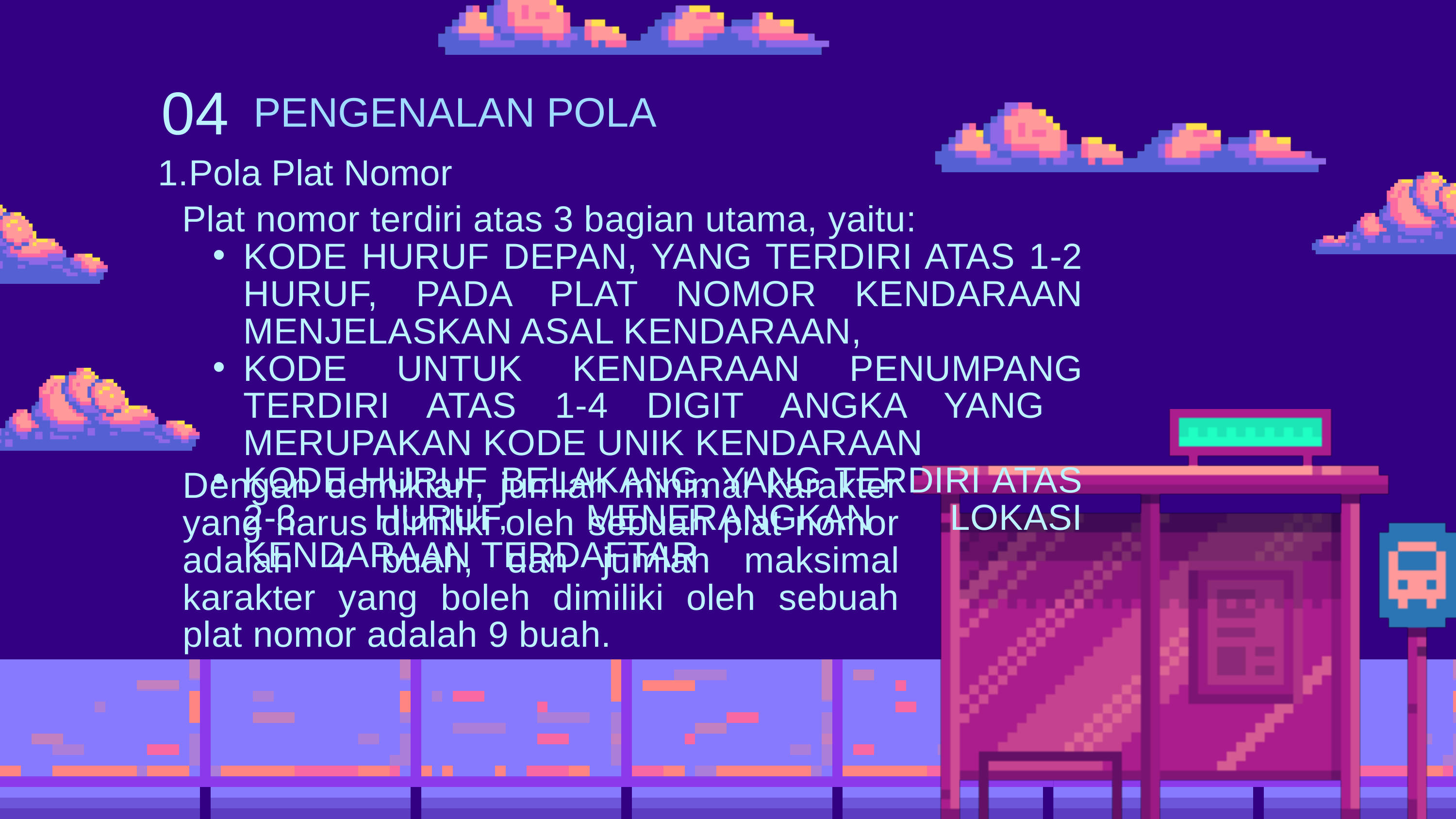

PENGENALAN POLA
04

Pola Plat Nomor

Plat nomor terdiri atas 3 bagian utama, yaitu:
KODE HURUF DEPAN, YANG TERDIRI ATAS 1-2 HURUF, PADA PLAT NOMOR KENDARAAN MENJELASKAN ASAL KENDARAAN,
KODE UNTUK KENDARAAN PENUMPANG TERDIRI ATAS 1-4 DIGIT ANGKA YANG  MERUPAKAN KODE UNIK KENDARAAN
KODE HURUF BELAKANG, YANG TERDIRI ATAS 2-3 HURUF, MENERANGKAN LOKASI KENDARAAN TERDAFTAR

Dengan demikian, jumlah minimal karakter yang harus dimiliki oleh sebuah plat nomor adalah 4 buah, dan jumlah maksimal karakter yang boleh dimiliki oleh sebuah plat nomor adalah 9 buah.